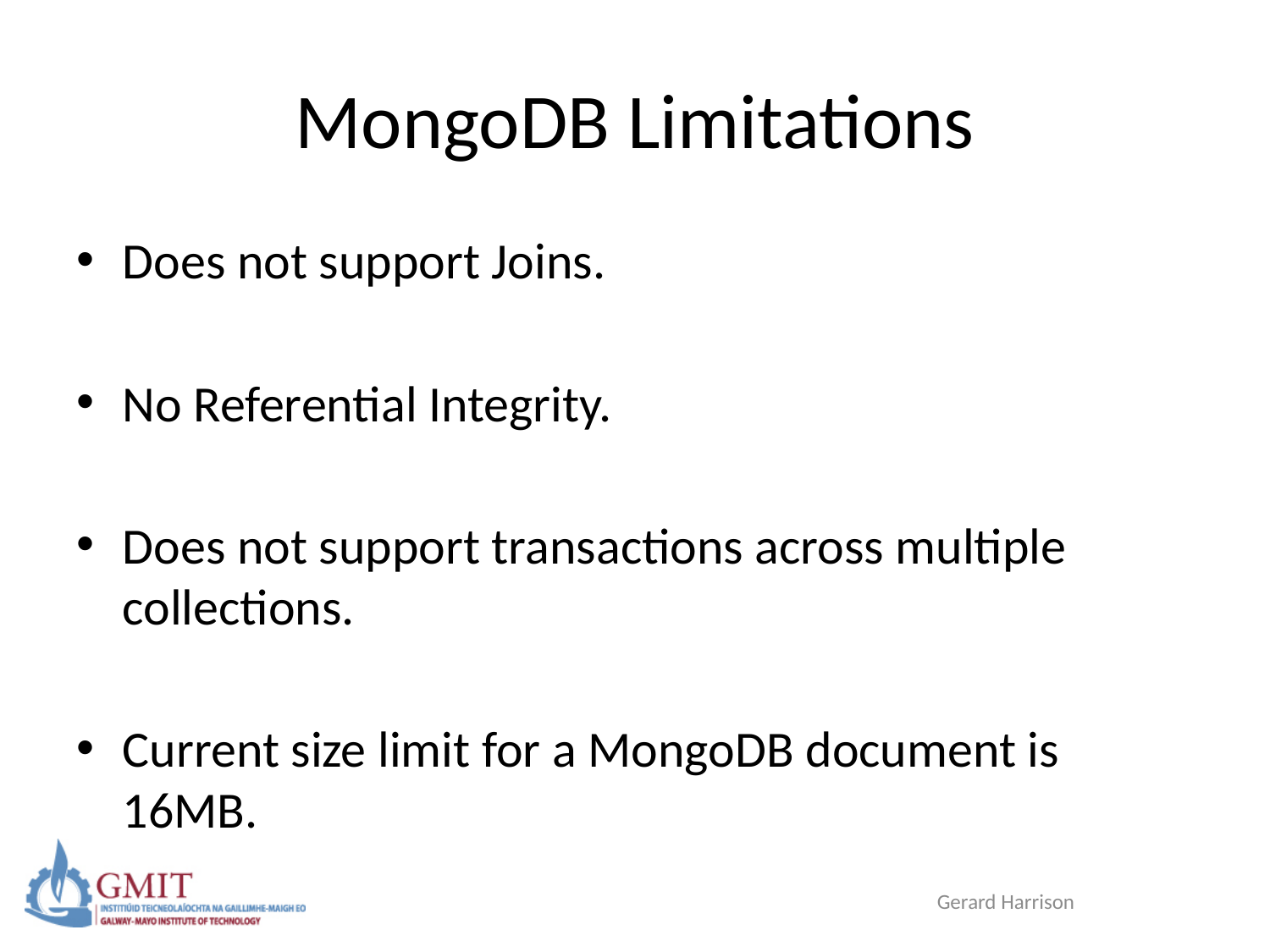

# MongoDB Limitations
Does not support Joins.

No Referential Integrity.

Does not support transactions across multiple collections.

Current size limit for a MongoDB document is 16MB.

Gerard Harrison
11